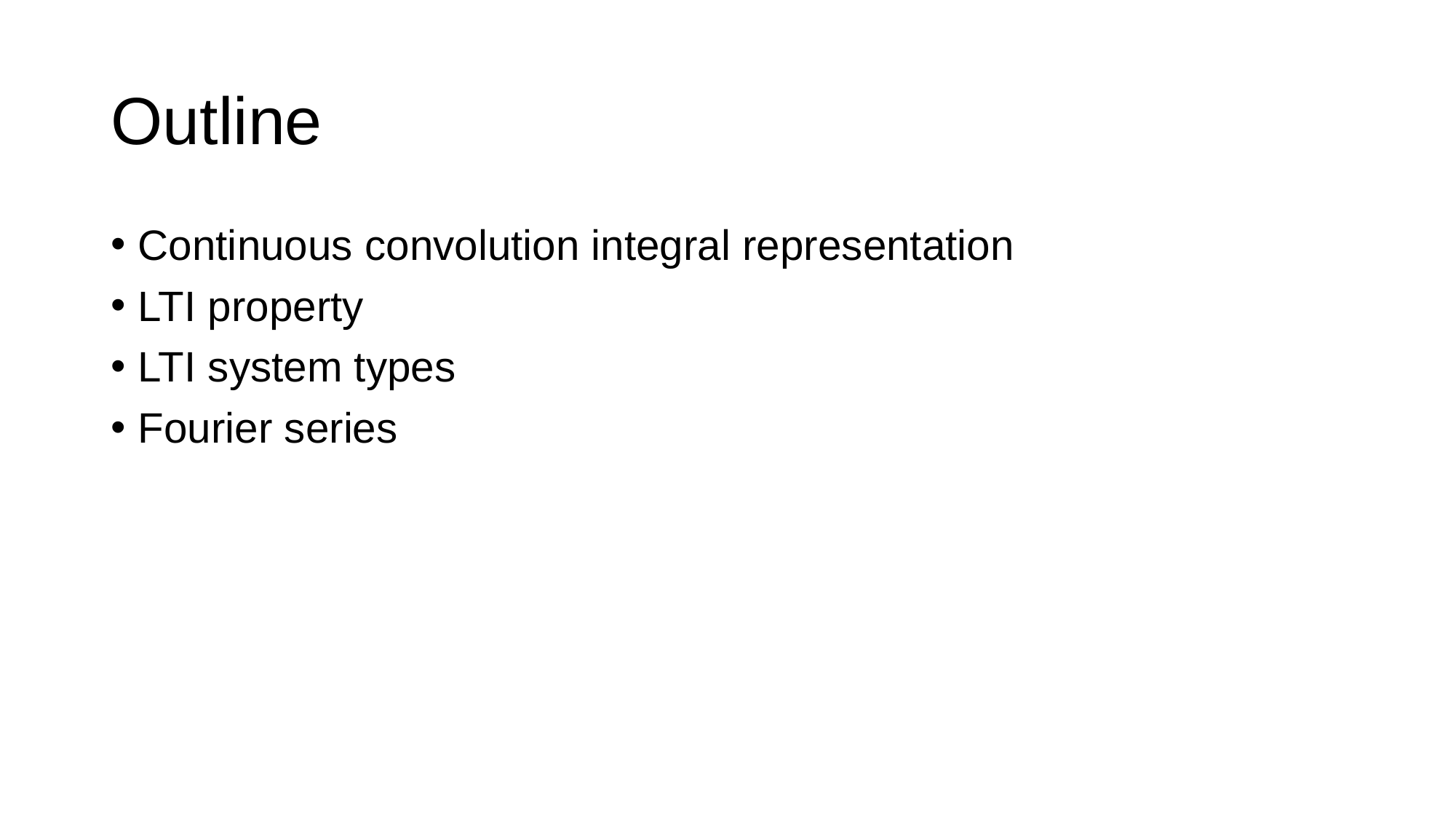

# Outline
Continuous convolution integral representation
LTI property
LTI system types
Fourier series